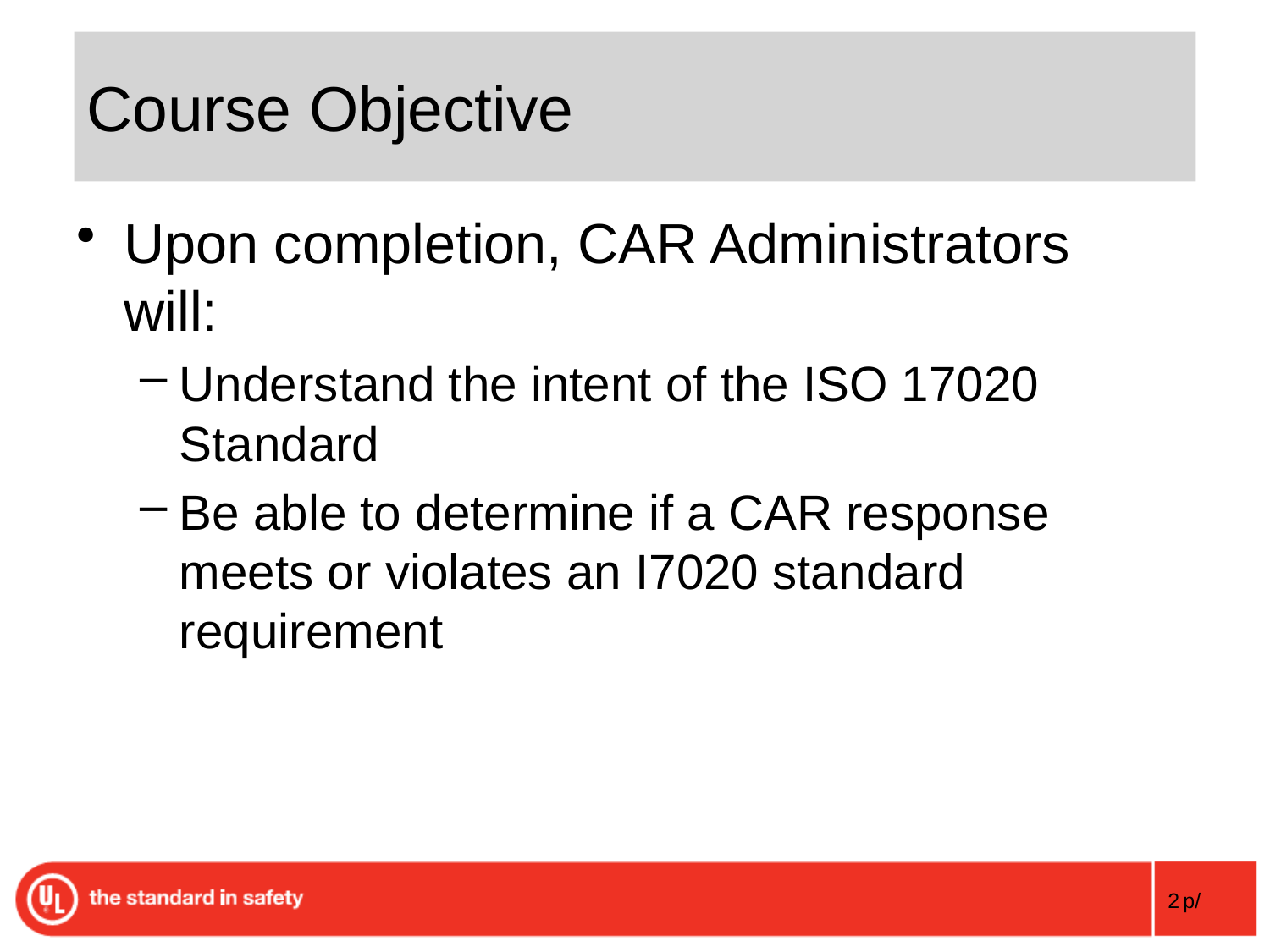

# Course Objective
Upon completion, CAR Administrators will:
Understand the intent of the ISO 17020 Standard
Be able to determine if a CAR response meets or violates an I7020 standard requirement